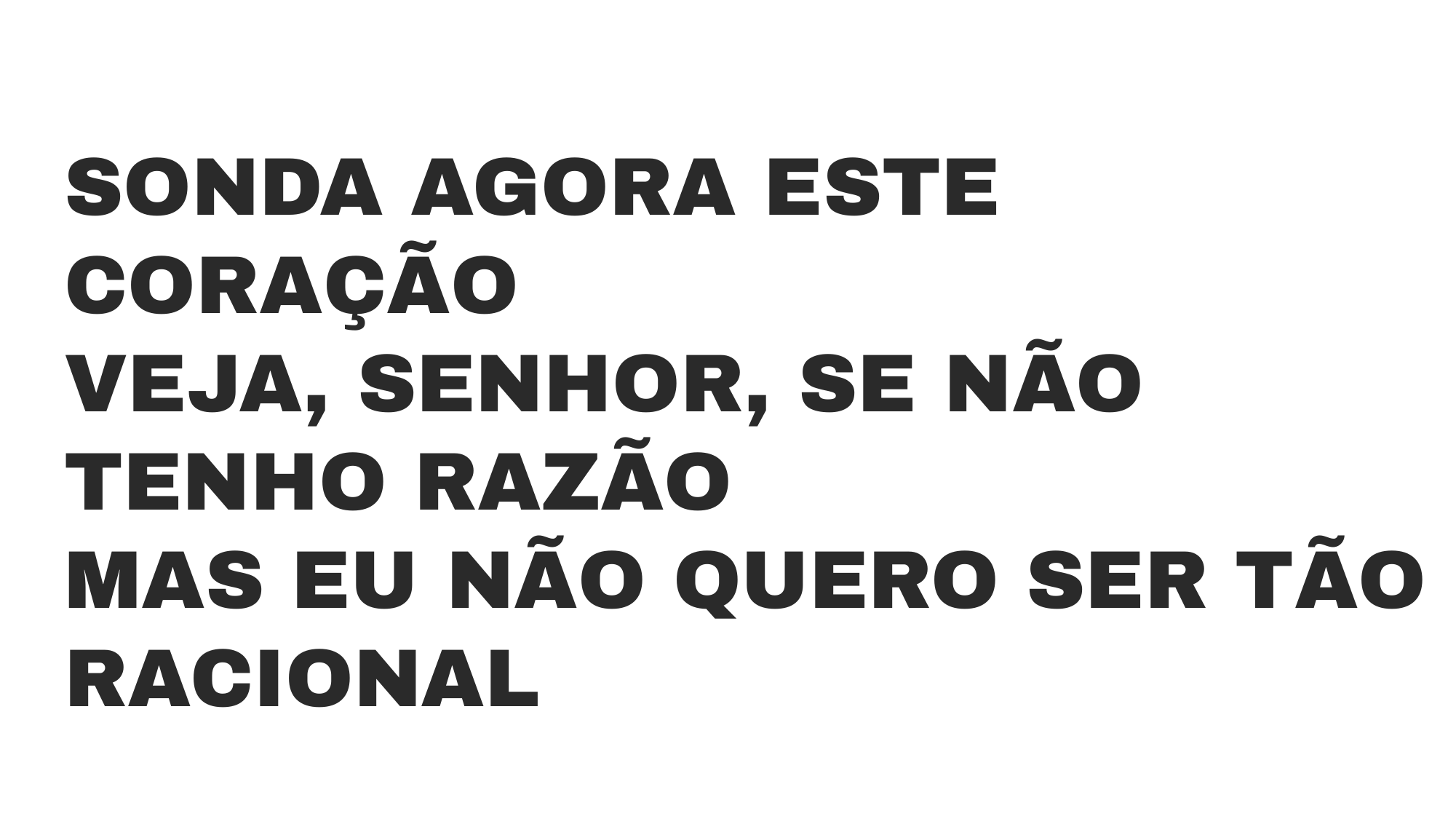

SONDA AGORA ESTE CORAÇÃO
VEJA, SENHOR, SE NÃO TENHO RAZÃO
MAS EU NÃO QUERO SER TÃO RACIONAL